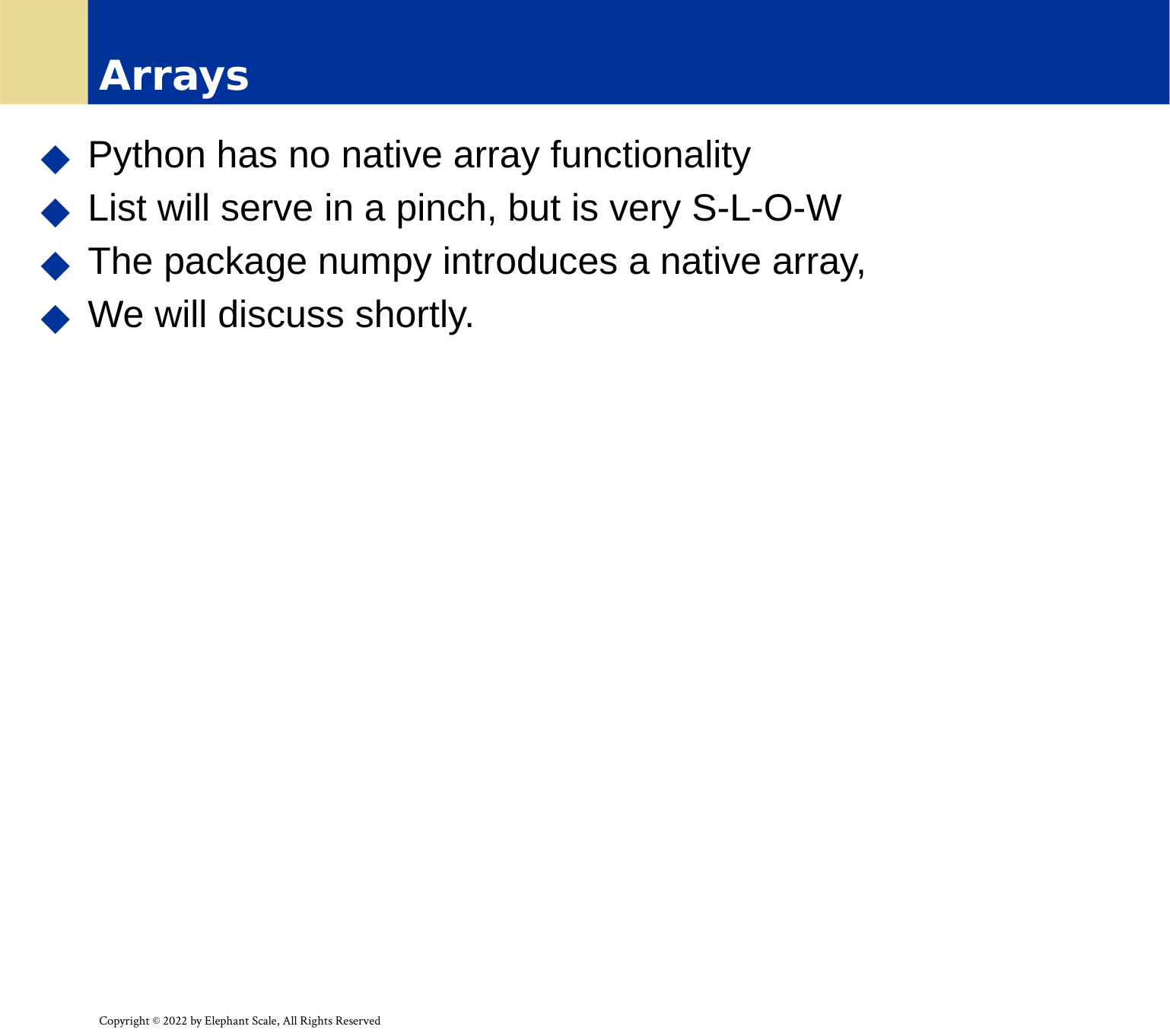

# Arrays
 Python has no native array functionality
 List will serve in a pinch, but is very S-L-O-W
 The package numpy introduces a native array,
 We will discuss shortly.
Copyright © 2022 by Elephant Scale, All Rights Reserved